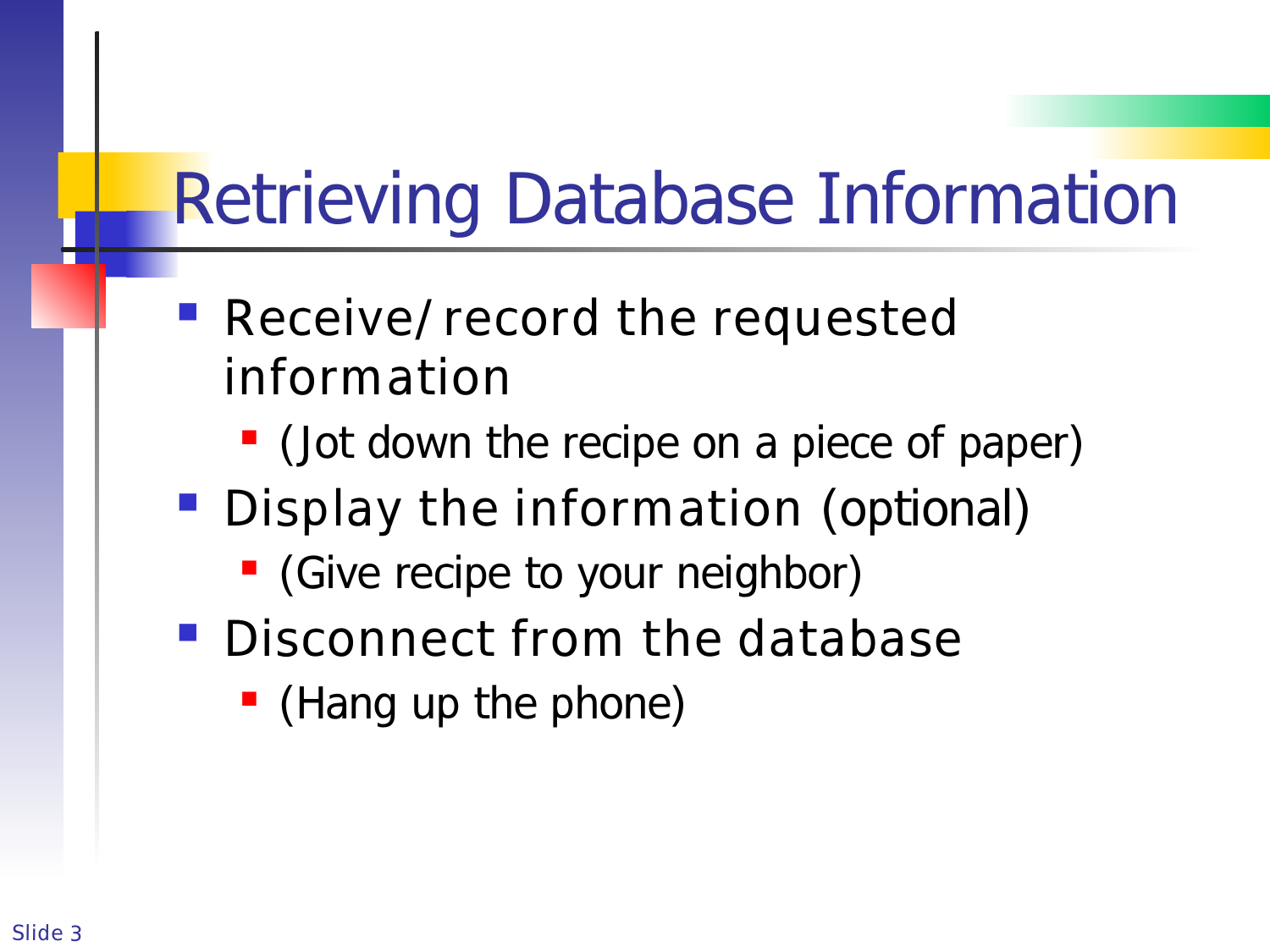

# Retrieving Database Information
Receive/record the requested information
(Jot down the recipe on a piece of paper)
Display the information (optional)
(Give recipe to your neighbor)
Disconnect from the database
(Hang up the phone)